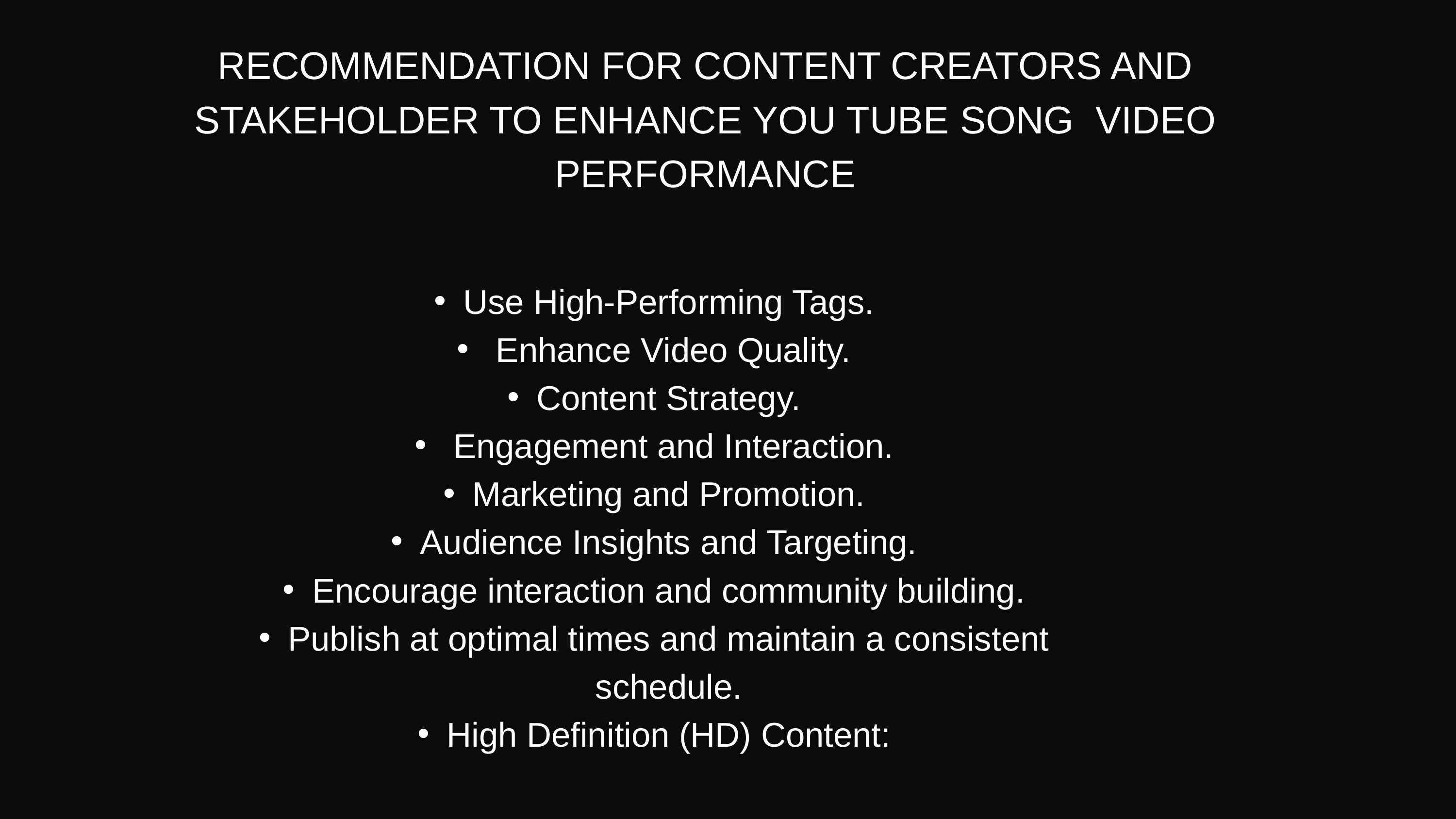

RECOMMENDATION FOR CONTENT CREATORS AND STAKEHOLDER TO ENHANCE YOU TUBE SONG  VIDEO PERFORMANCE
Use High-Performing Tags.
 Enhance Video Quality.
Content Strategy.
 Engagement and Interaction.
Marketing and Promotion.
Audience Insights and Targeting.
Encourage interaction and community building.
Publish at optimal times and maintain a consistent schedule.
High Definition (HD) Content: